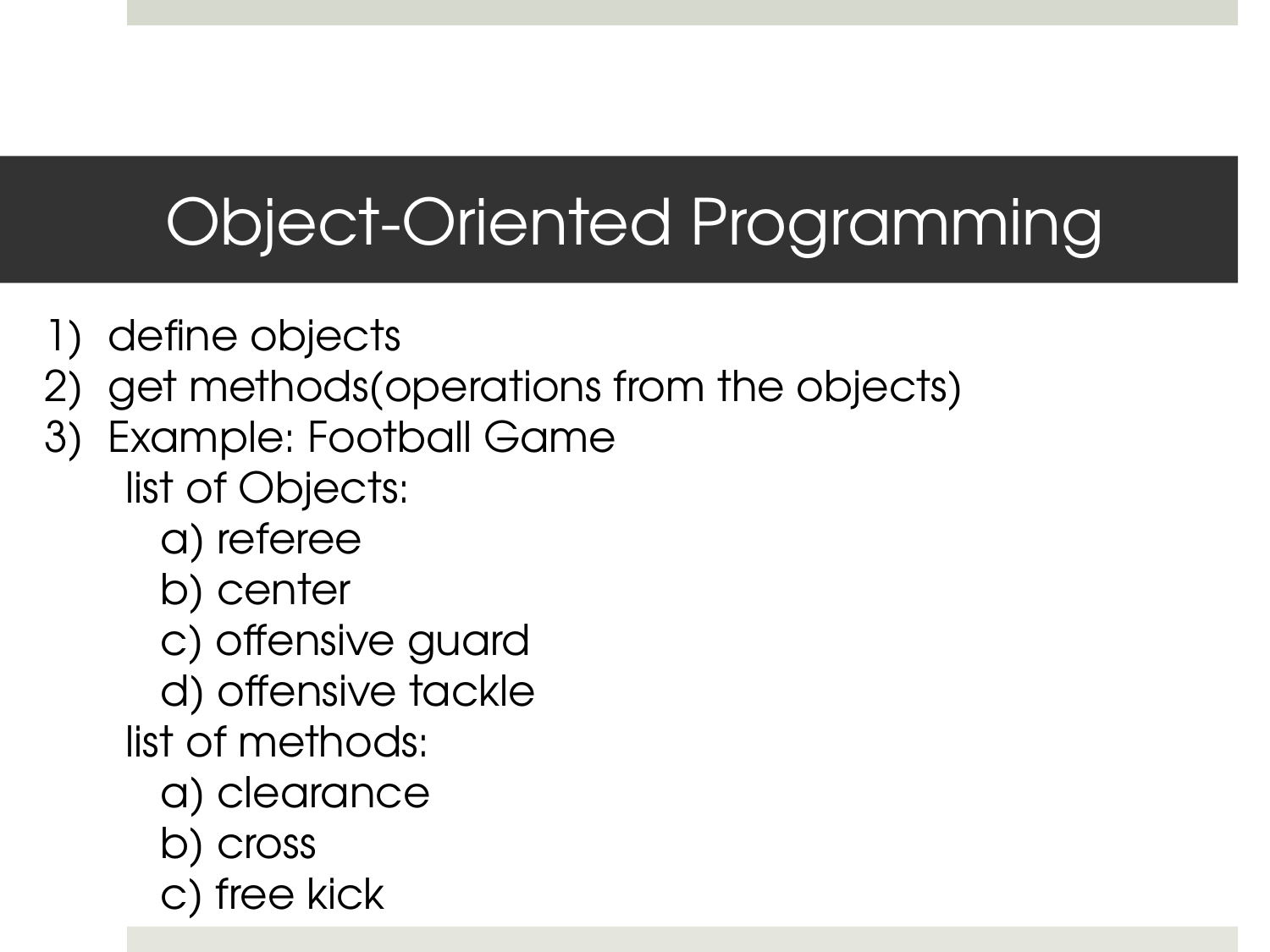

# Object-Oriented Programming
define objects
get methods(operations from the objects)
Example: Football Game
       list of Objects:
          a) referee
          b) center
          c) offensive guard
          d) offensive tackle
       list of methods:
          a) clearance
          b) cross
          c) free kick